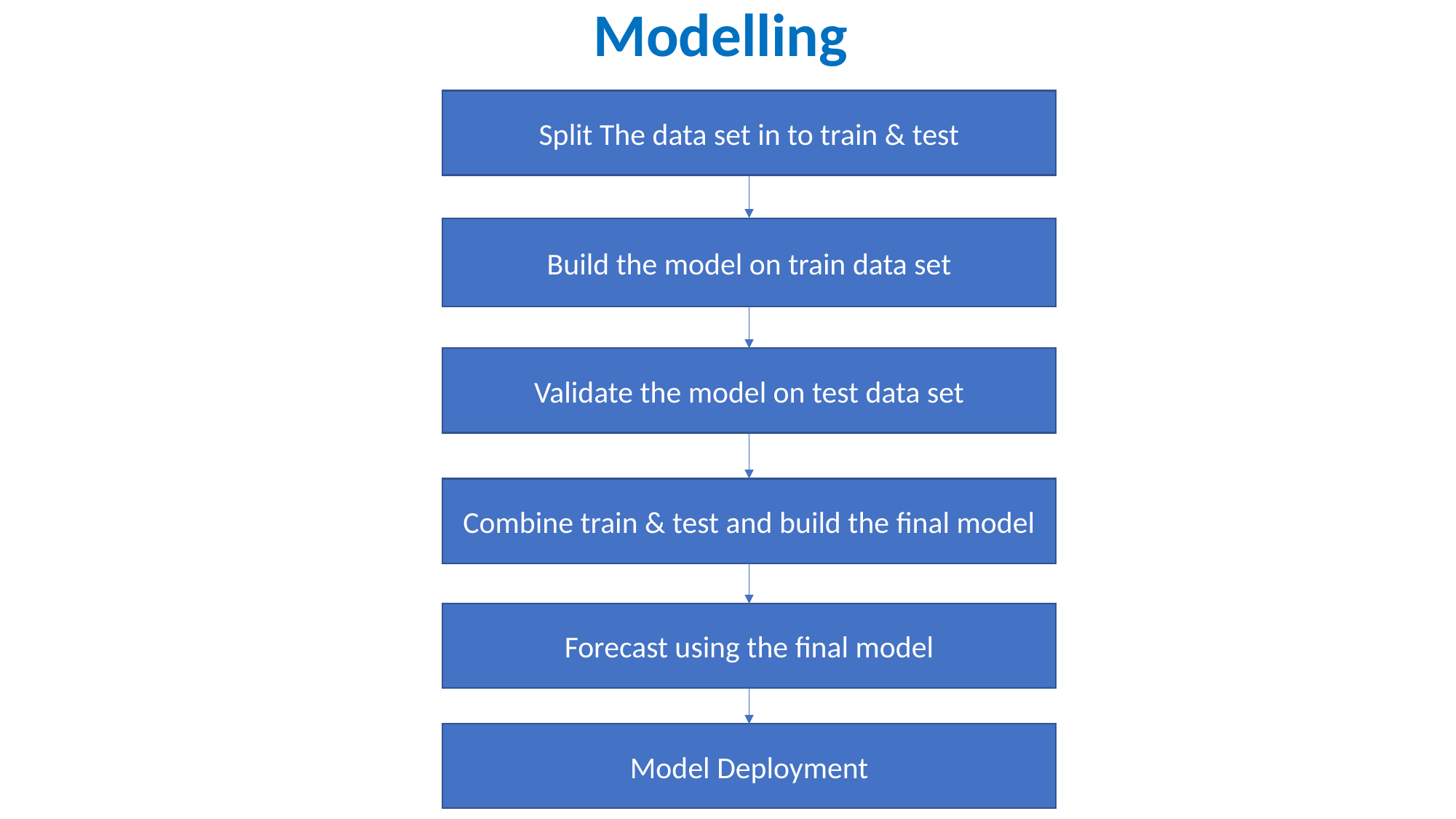

Modelling
Split The data set in to train & test
Build the model on train data set
Validate the model on test data set
Combine train & test and build the final model
Forecast using the final model
Model Deployment